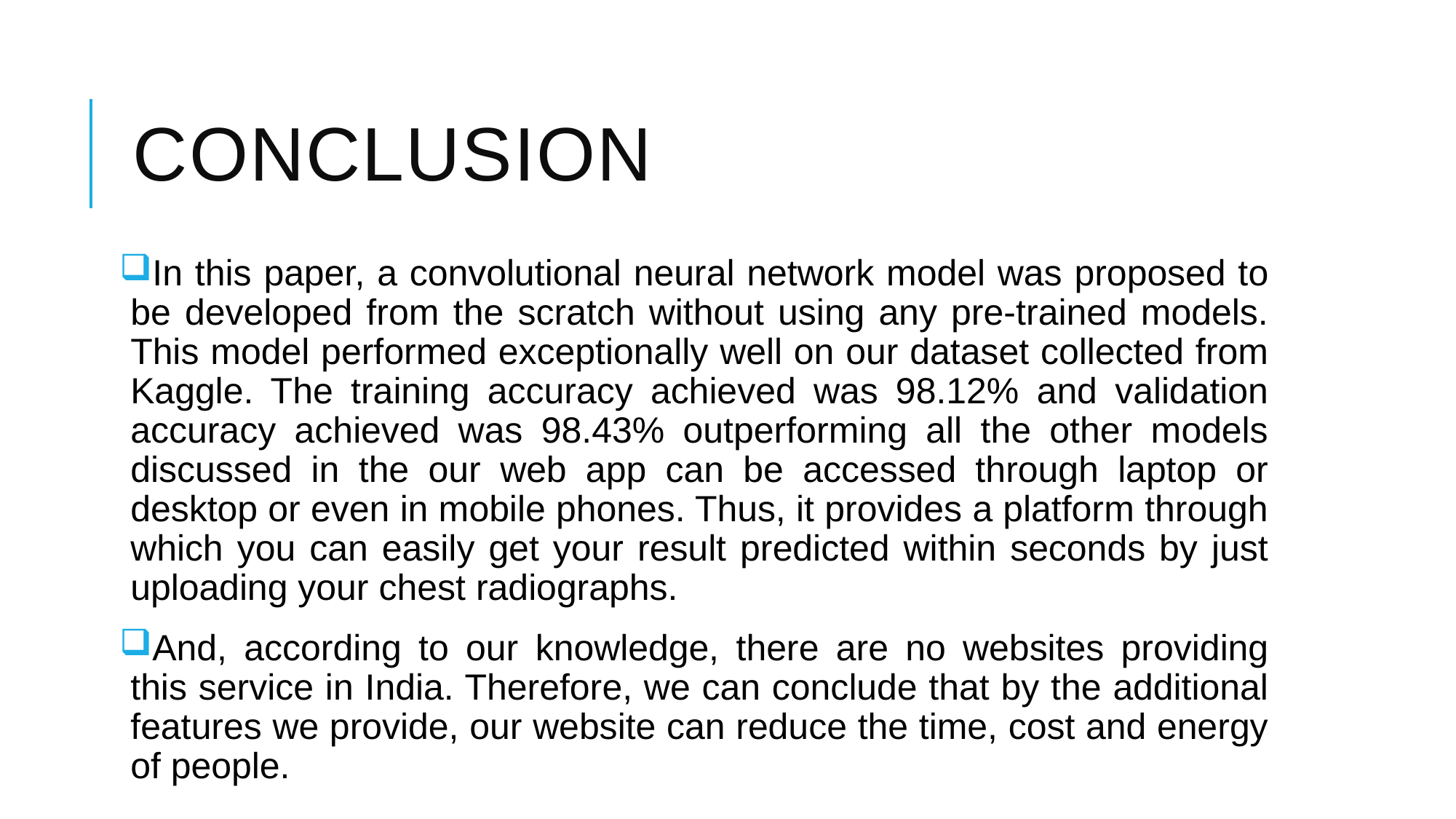

# Conclusion
In this paper, a convolutional neural network model was proposed to be developed from the scratch without using any pre-trained models. This model performed exceptionally well on our dataset collected from Kaggle. The training accuracy achieved was 98.12% and validation accuracy achieved was 98.43% outperforming all the other models discussed in the our web app can be accessed through laptop or desktop or even in mobile phones. Thus, it provides a platform through which you can easily get your result predicted within seconds by just uploading your chest radiographs.
And, according to our knowledge, there are no websites providing this service in India. Therefore, we can conclude that by the additional features we provide, our website can reduce the time, cost and energy of people.